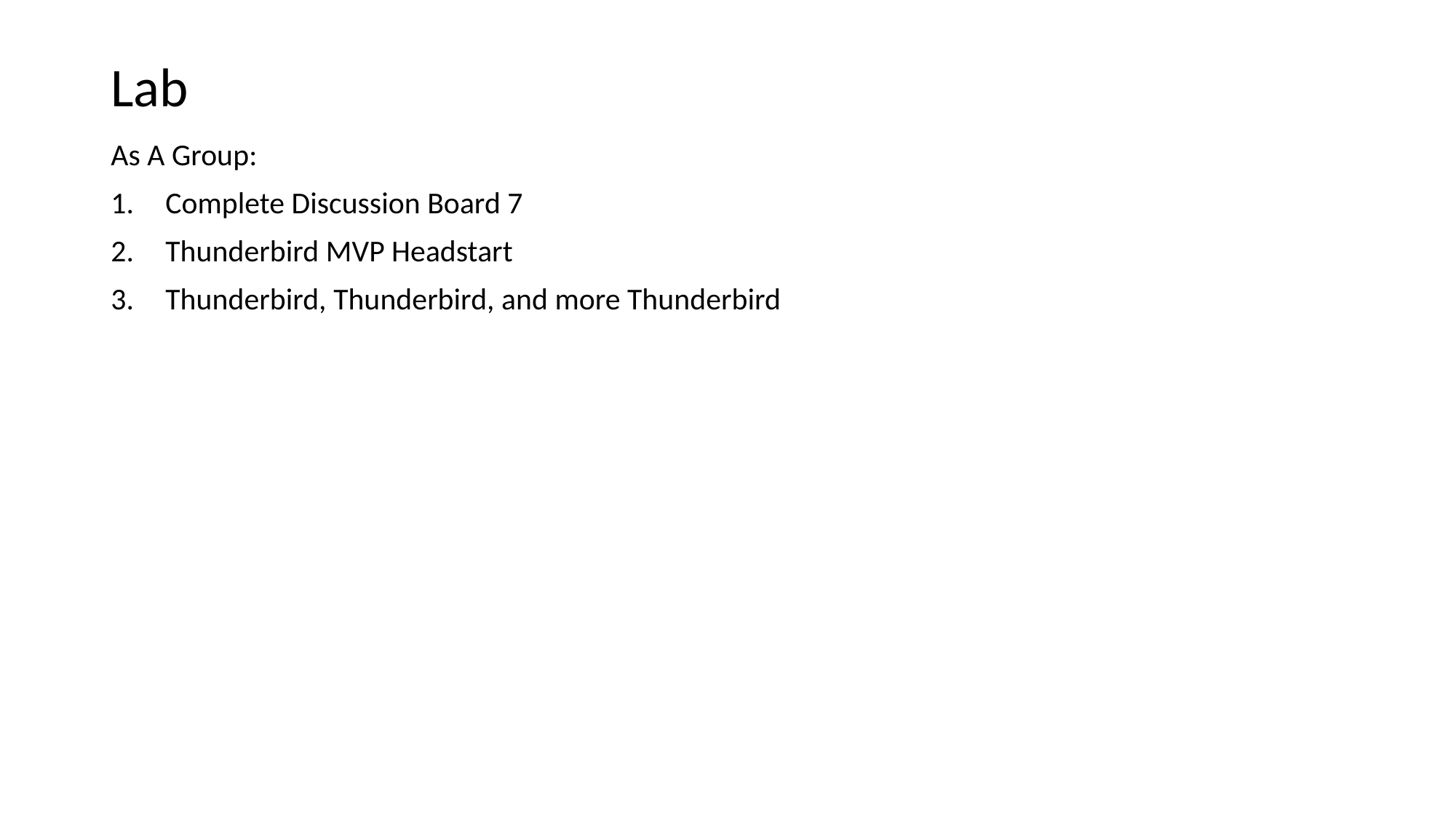

# Lab
As A Group:
Complete Discussion Board 7
Thunderbird MVP Headstart
Thunderbird, Thunderbird, and more Thunderbird